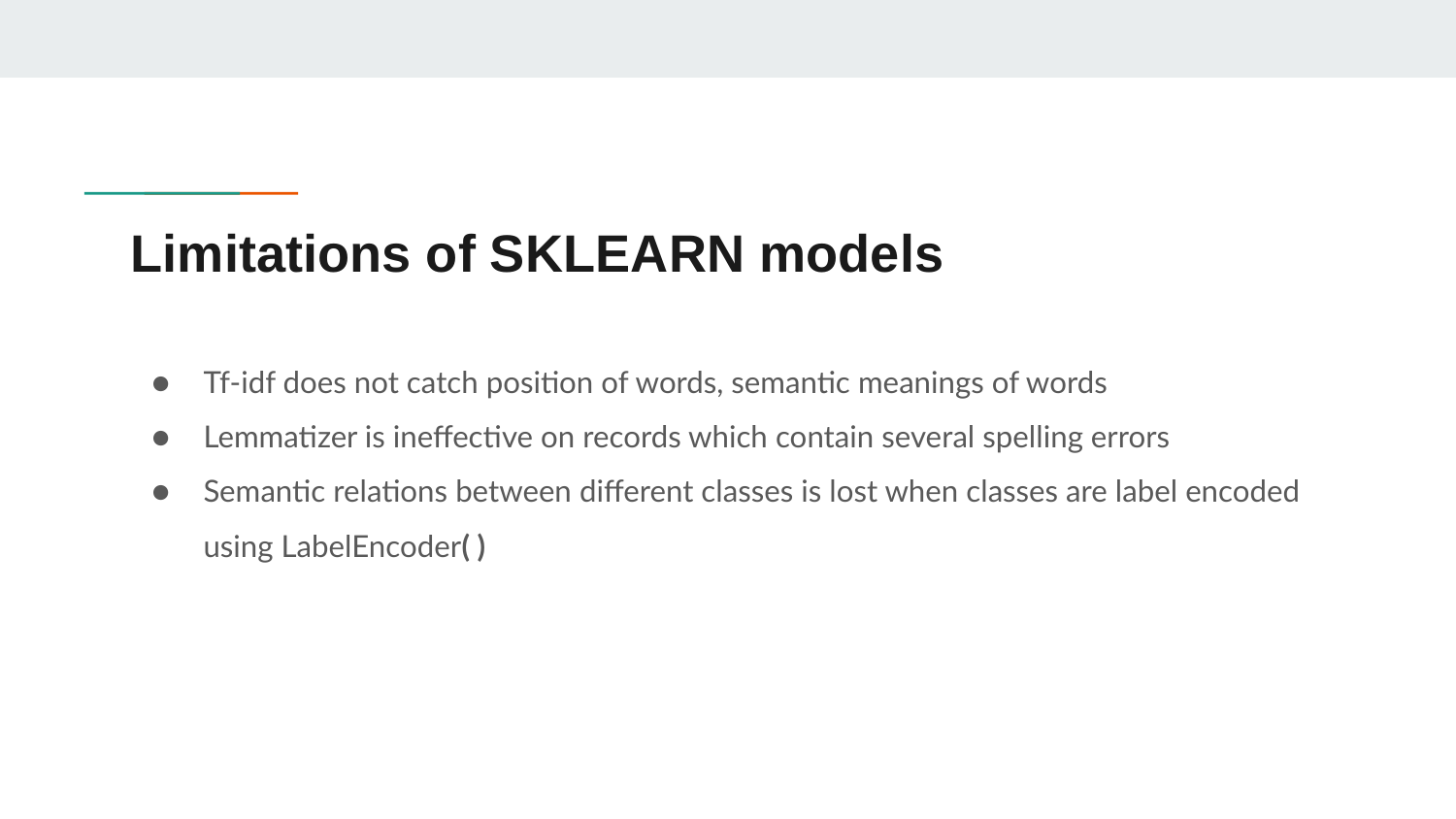

# Limitations of SKLEARN models
Tf-idf does not catch position of words, semantic meanings of words
Lemmatizer is ineffective on records which contain several spelling errors
Semantic relations between different classes is lost when classes are label encoded using LabelEncoder( )